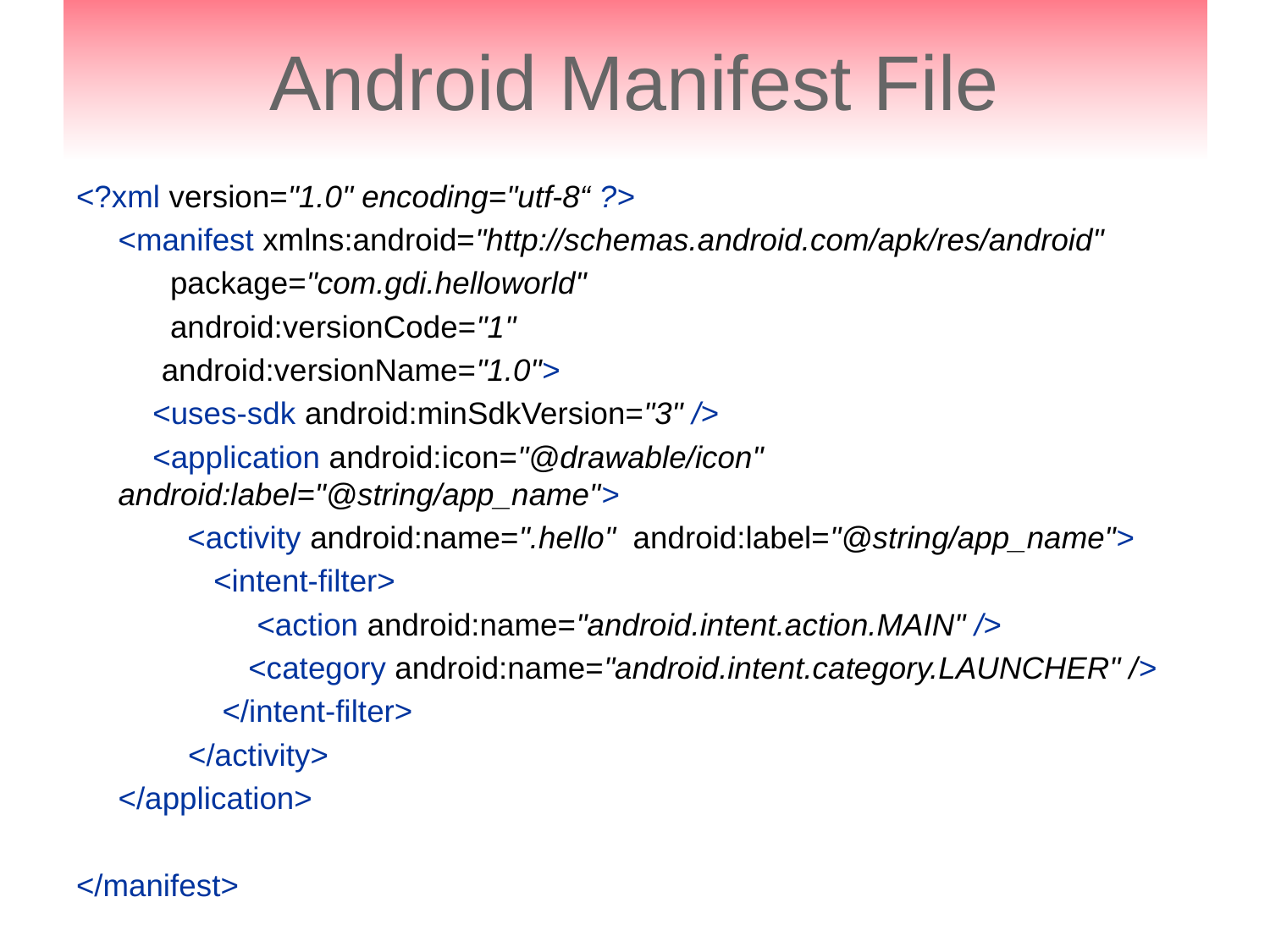

# Android Manifest File
<?xml version="1.0" encoding="utf-8“ ?>
	<manifest xmlns:android="http://schemas.android.com/apk/res/android"
	      package="com.gdi.helloworld"
	      android:versionCode="1"
	     android:versionName="1.0">
	    <uses-sdk android:minSdkVersion="3" />
	    <application android:icon="@drawable/icon" android:label="@string/app_name">
	        <activity android:name=".hello"  android:label="@string/app_name">
	           <intent-filter>
	                <action android:name="android.intent.action.MAIN" />
	               <category android:name="android.intent.category.LAUNCHER" />
	            </intent-filter>
        	</activity>
	</application>

</manifest>